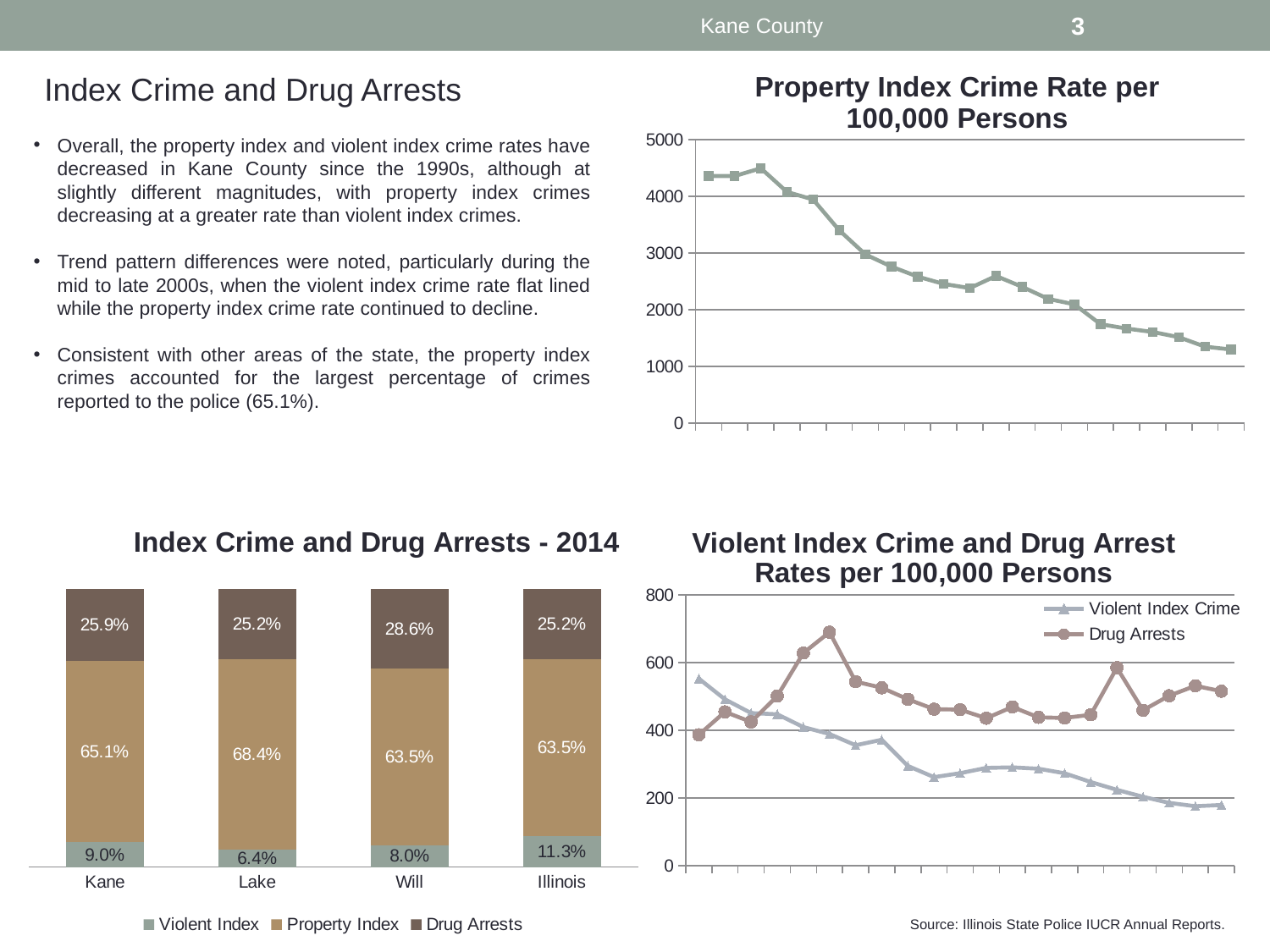

Kane County
3
Index Crime and Drug Arrests

### Chart: Property Index Crime Rate per 100,000 Persons

| Category |  |
|---|---|
| 1994 | 4359.5 |
| 1995 | 4359.9 |
| 1996 | 4496.7 |
| 1997 | 4079.1000000000004 |
| 1998 | 3945.8999999999996 |
| 1999 | 3402.6000000000004 |
| 2000 | 2977.6 |
| 2001 | 2760.5 |
| 2002 | 2584.9 |
| 2003 | 2455.8 |
| 2004 | 2382.2 |
| 2005 | 2596.5 |
| 2006 | 2405.3 |
| 2007 | 2191.6 |
| 2008 | 2096.3 |
| 2009 | 1746.3000000000002 |
| 2010 | 1668.5 |
| 2011 | 1608.3 |
| 2012 | 1515.9 |
| 2013 | 1349.9 |
| 2014 | 1299.3000000000002 |
Overall, the property index and violent index crime rates have decreased in Kane County since the 1990s, although at slightly different magnitudes, with property index crimes decreasing at a greater rate than violent index crimes.

Trend pattern differences were noted, particularly during the mid to late 2000s, when the violent index crime rate flat lined while the property index crime rate continued to decline.

Consistent with other areas of the state, the property index crimes accounted for the largest percentage of crimes reported to the police (65.1%).

### Chart: Violent Index Crime and Drug Arrest Rates per 100,000 Persons

| Category |  |  |
|---|---|---|
| 1994 | 553.2 | 387.3 |
| 1995 | 492.1 | 454.9 |
| 1996 | 451.29999999999995 | 425.20000000000005 |
| 1997 | 447.8 | 501.6 |
| 1998 | 410.0 | 628.9 |
| 1999 | 389.5 | 690.3 |
| 2000 | 356.29999999999995 | 544.3 |
| 2001 | 372.4 | 526.2 |
| 2002 | 295.1 | 492.20000000000005 |
| 2003 | 262.1 | 462.9 |
| 2004 | 273.8 | 461.4 |
| 2005 | 289.4 | 436.1 |
| 2006 | 291.0 | 469.5 |
| 2007 | 286.8 | 438.7 |
| 2008 | 273.6 | 436.79999999999995 |
| 2009 | 247.60000000000002 | 446.2 |
| 2010 | 224.6 | 585.5 |
| 2011 | 204.1 | 459.5 |
| 2012 | 186.0 | 502.6 |
| 2013 | 176.2 | 531.9 |
| 2014 | 179.79999999999998 | 516.1 |

### Chart: Index Crime and Drug Arrests - 2014

| Category | Violent Index | Property Index | Drug Arrests |
|---|---|---|---|
| Kane | 0.09006270188105643 | 0.6509595287858636 | 0.25897776933308 |
| Lake | 0.06394844466476639 | 0.6844094683356055 | 0.2516420869996282 |
| Will | 0.07951230458523449 | 0.6346024384770739 | 0.2858852569376917 |
| Illinois | 0.1130299111183366 | 0.6347820179025092 | 0.2521880709791542 |
Source: Illinois State Police IUCR Annual Reports.